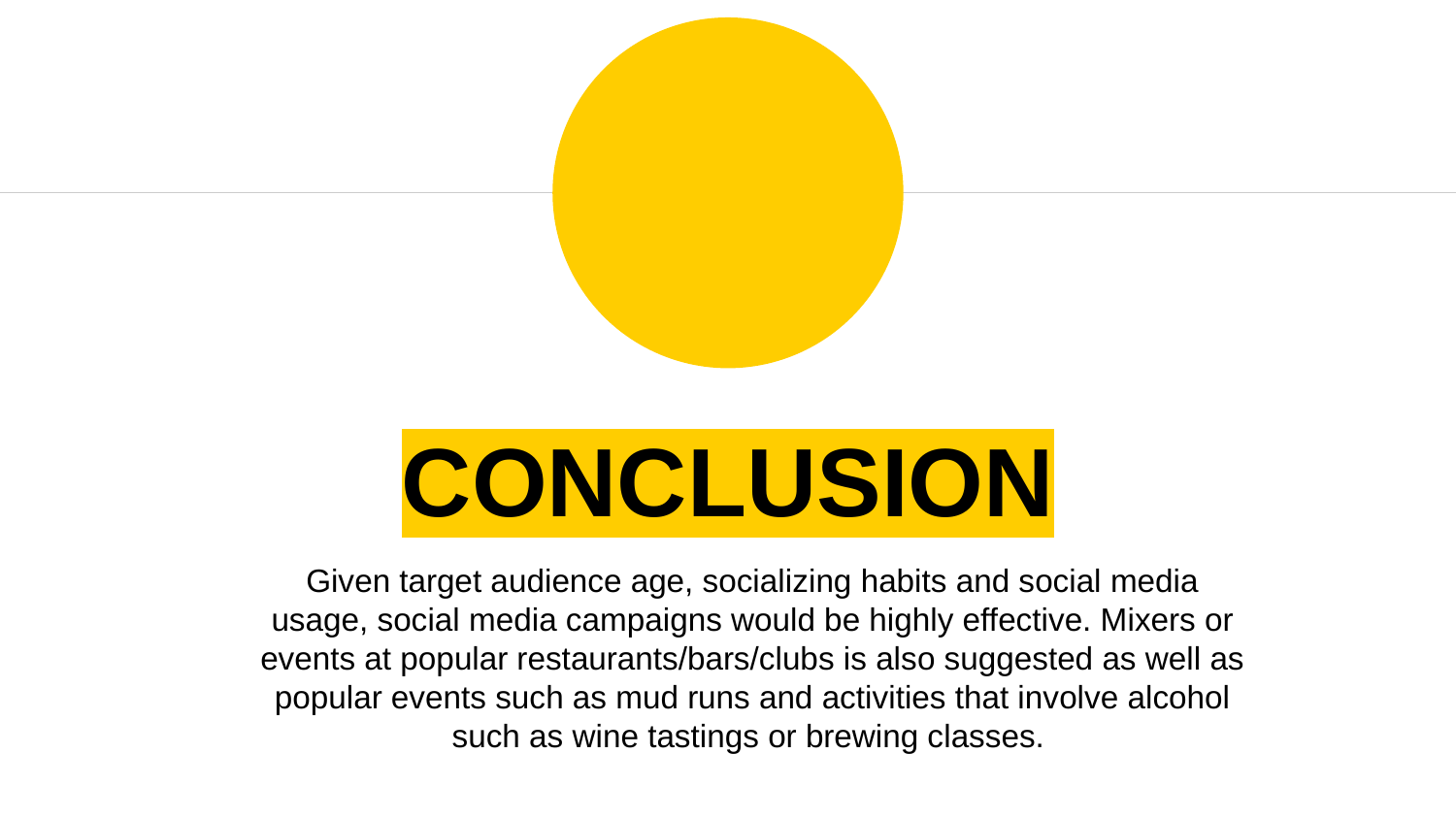

CONCLUSION
Given target audience age, socializing habits and social media usage, social media campaigns would be highly effective. Mixers or events at popular restaurants/bars/clubs is also suggested as well as popular events such as mud runs and activities that involve alcohol such as wine tastings or brewing classes.